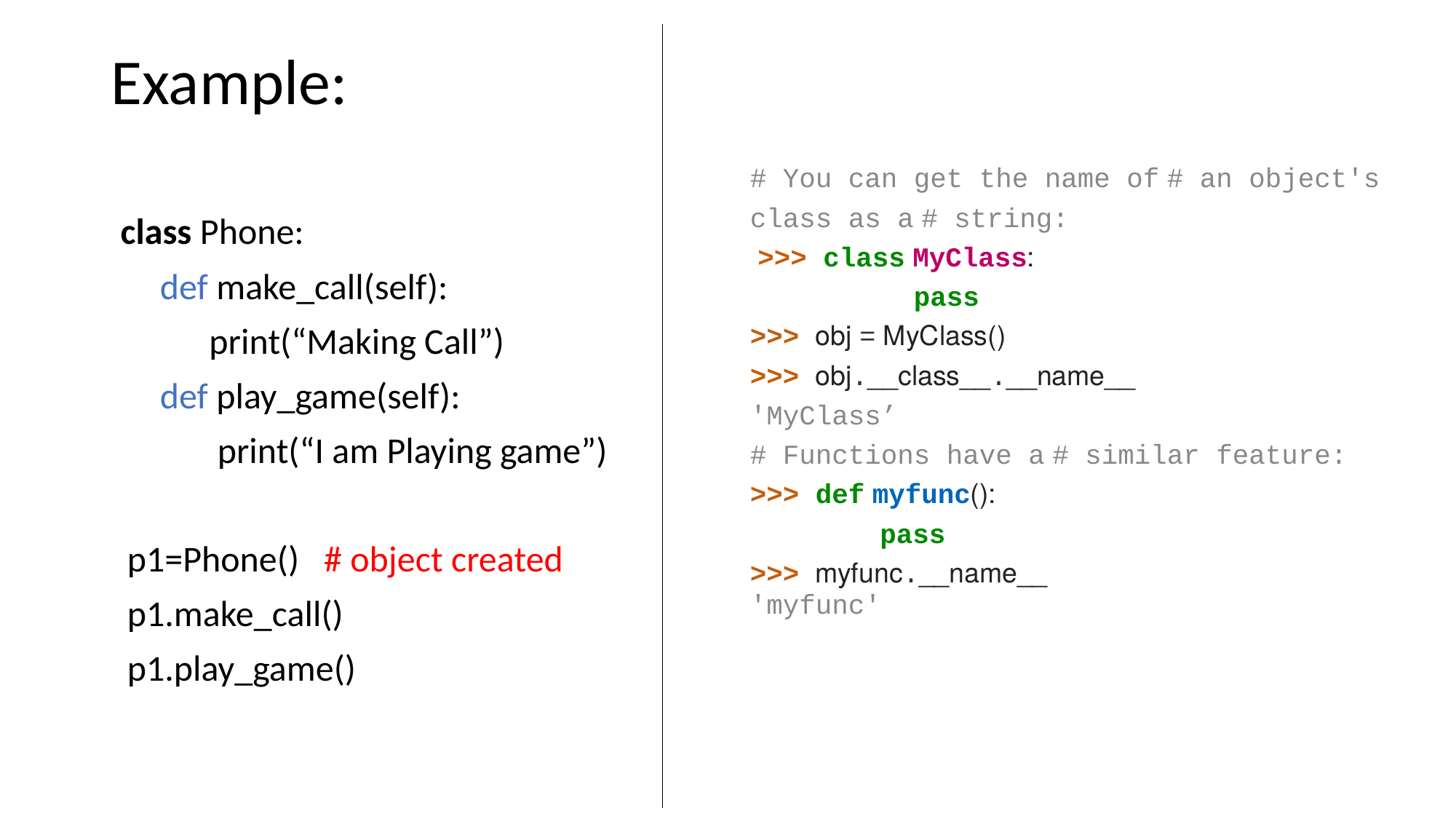

# Example:
|  |
| --- |
| # You can get the name of # an object's class as a # string: >>> class MyClass: pass >>> obj = MyClass() >>> obj.\_\_class\_\_.\_\_name\_\_ 'MyClass’ # Functions have a # similar feature: >>> def myfunc(): pass >>> myfunc.\_\_name\_\_ 'myfunc' |
 class Phone:
      def make_call(self):
            print(“Making Call”)
      def play_game(self):
             print(“I am Playing game”)

  p1=Phone()   # object created
  p1.make_call()
  p1.play_game()